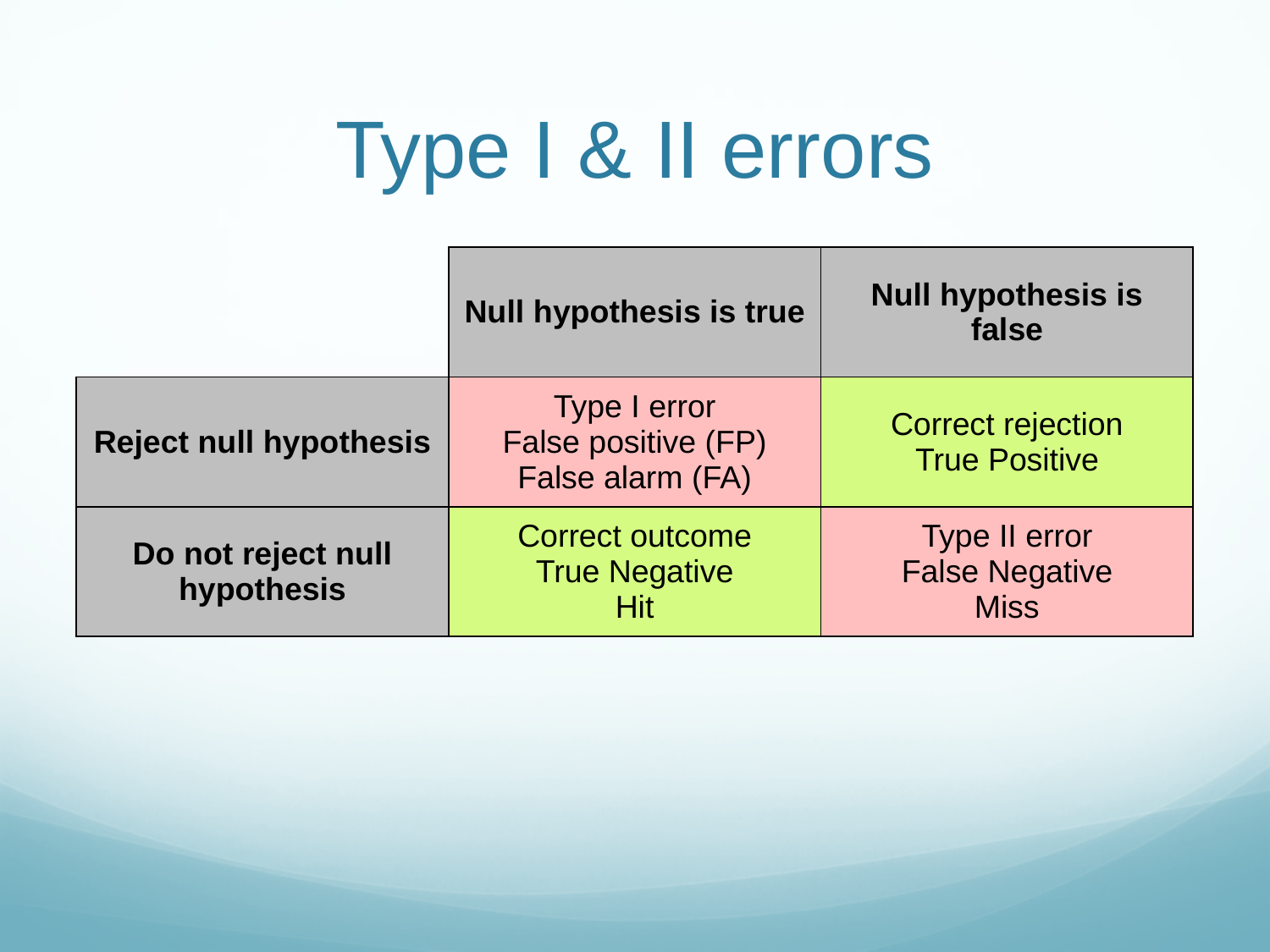

# Type I & II errors
|  | Null hypothesis is true | Null hypothesis is false |
| --- | --- | --- |
| Reject null hypothesis | Type I error False positive (FP) False alarm (FA) | Correct rejection True Positive |
| Do not reject null hypothesis | Correct outcome True Negative Hit | Type II error False Negative Miss |